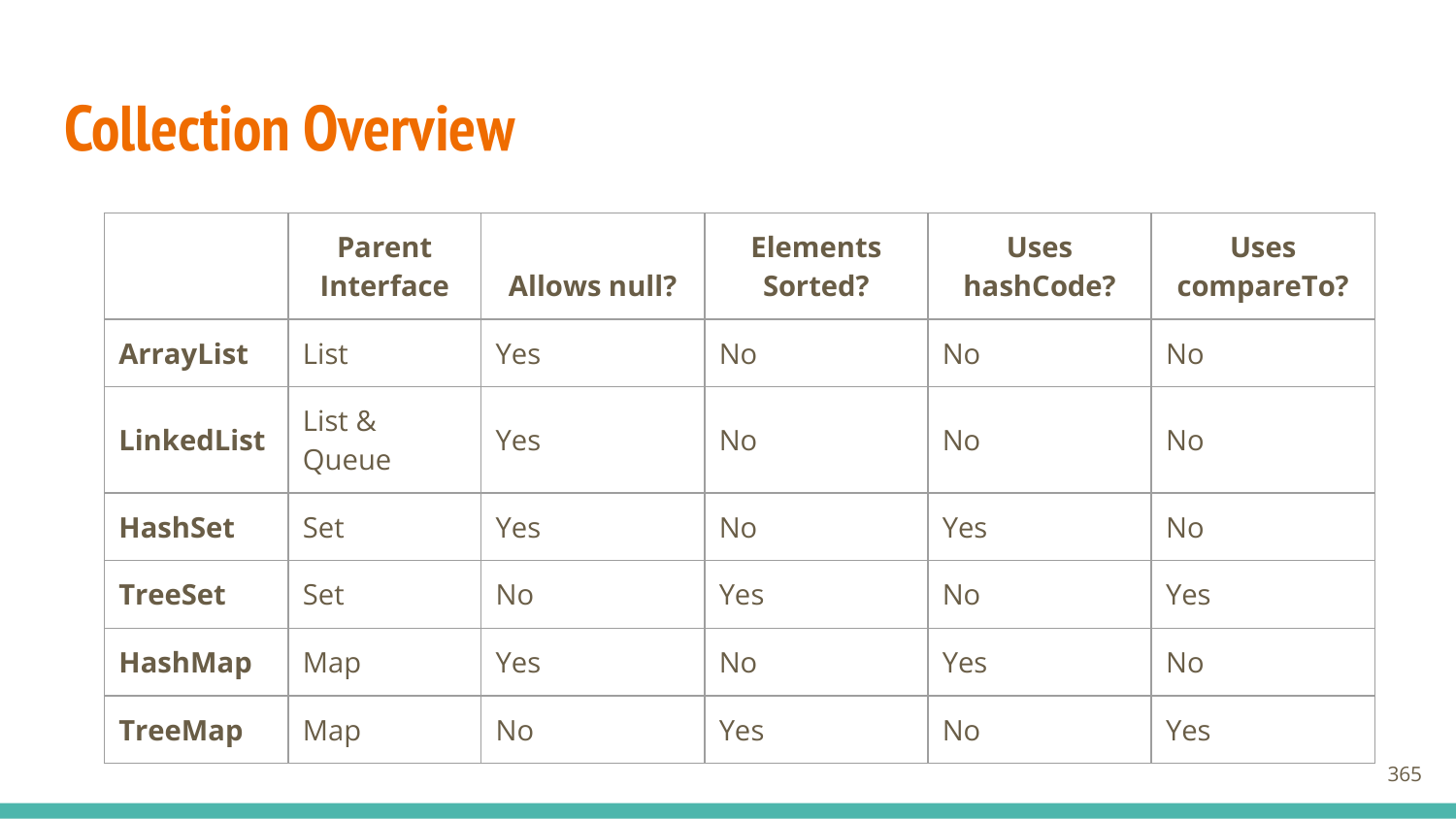

# Collection Overview
|  | Parent Interface | Allows null? | Elements Sorted? | Uses hashCode? | Uses compareTo? |
| --- | --- | --- | --- | --- | --- |
| ArrayList | List | Yes | No | No | No |
| LinkedList | List & Queue | Yes | No | No | No |
| HashSet | Set | Yes | No | Yes | No |
| TreeSet | Set | No | Yes | No | Yes |
| HashMap | Map | Yes | No | Yes | No |
| TreeMap | Map | No | Yes | No | Yes |
365